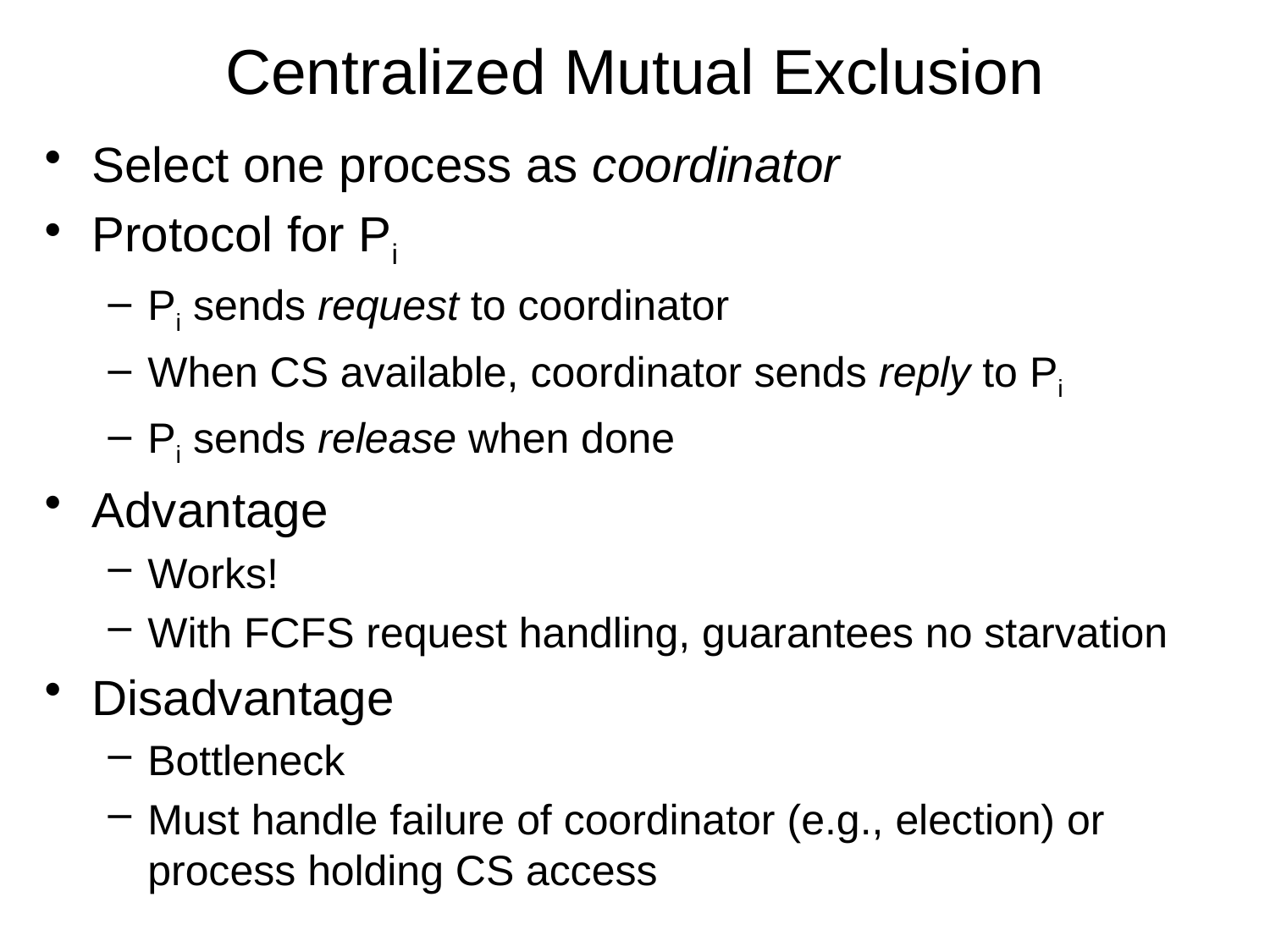

# Centralized Mutual Exclusion
Select one process as coordinator
Protocol for Pi
Pi sends request to coordinator
When CS available, coordinator sends reply to Pi
Pi sends release when done
Advantage
Works!
With FCFS request handling, guarantees no starvation
Disadvantage
Bottleneck
Must handle failure of coordinator (e.g., election) or process holding CS access